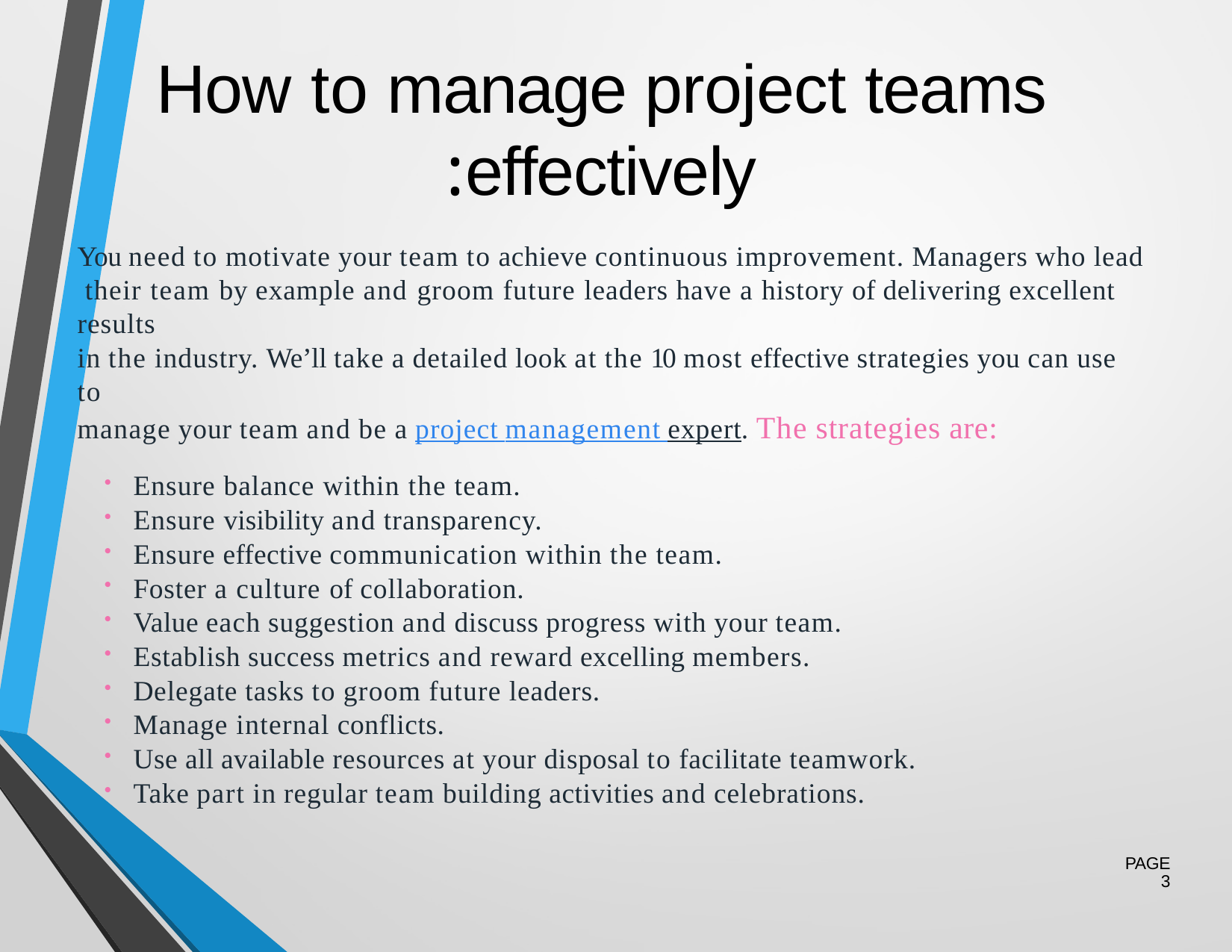

# How to manage project teams effectively:
You need to motivate your team to achieve continuous improvement. Managers who lead  their team by example and groom future leaders have a history of delivering excellent  results
in the industry. We’ll take a detailed look at the 10 most effective strategies you can use to
manage your team and be a project management expert. The strategies are:
Ensure balance within the team.
Ensure visibility and transparency.
Ensure effective communication within the team.
Foster a culture of collaboration.
Value each suggestion and discuss progress with your team.
Establish success metrics and reward excelling members.
Delegate tasks to groom future leaders.
Manage internal conflicts.
Use all available resources at your disposal to facilitate teamwork.
Take part in regular team building activities and celebrations.
PAGE 3